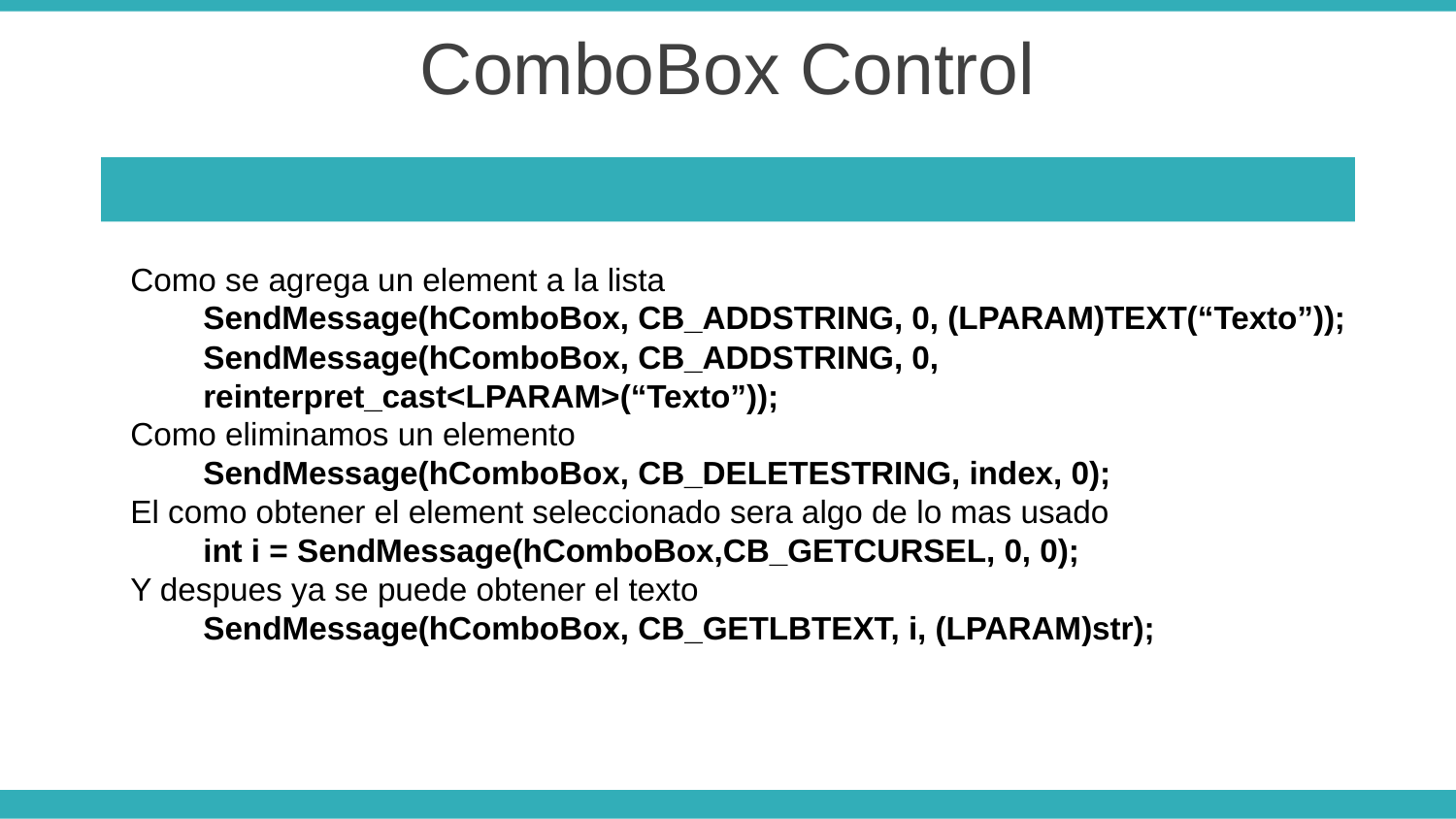

ComboBox Control

Como se agrega un element a la lista
SendMessage(hComboBox, CB_ADDSTRING, 0, (LPARAM)TEXT(“Texto”));
SendMessage(hComboBox, CB_ADDSTRING, 0,
reinterpret_cast<LPARAM>(“Texto”));
Como eliminamos un elemento
SendMessage(hComboBox, CB_DELETESTRING, index, 0);
El como obtener el element seleccionado sera algo de lo mas usado
int i = SendMessage(hComboBox,CB_GETCURSEL, 0, 0);
Y despues ya se puede obtener el texto
SendMessage(hComboBox, CB_GETLBTEXT, i, (LPARAM)str);